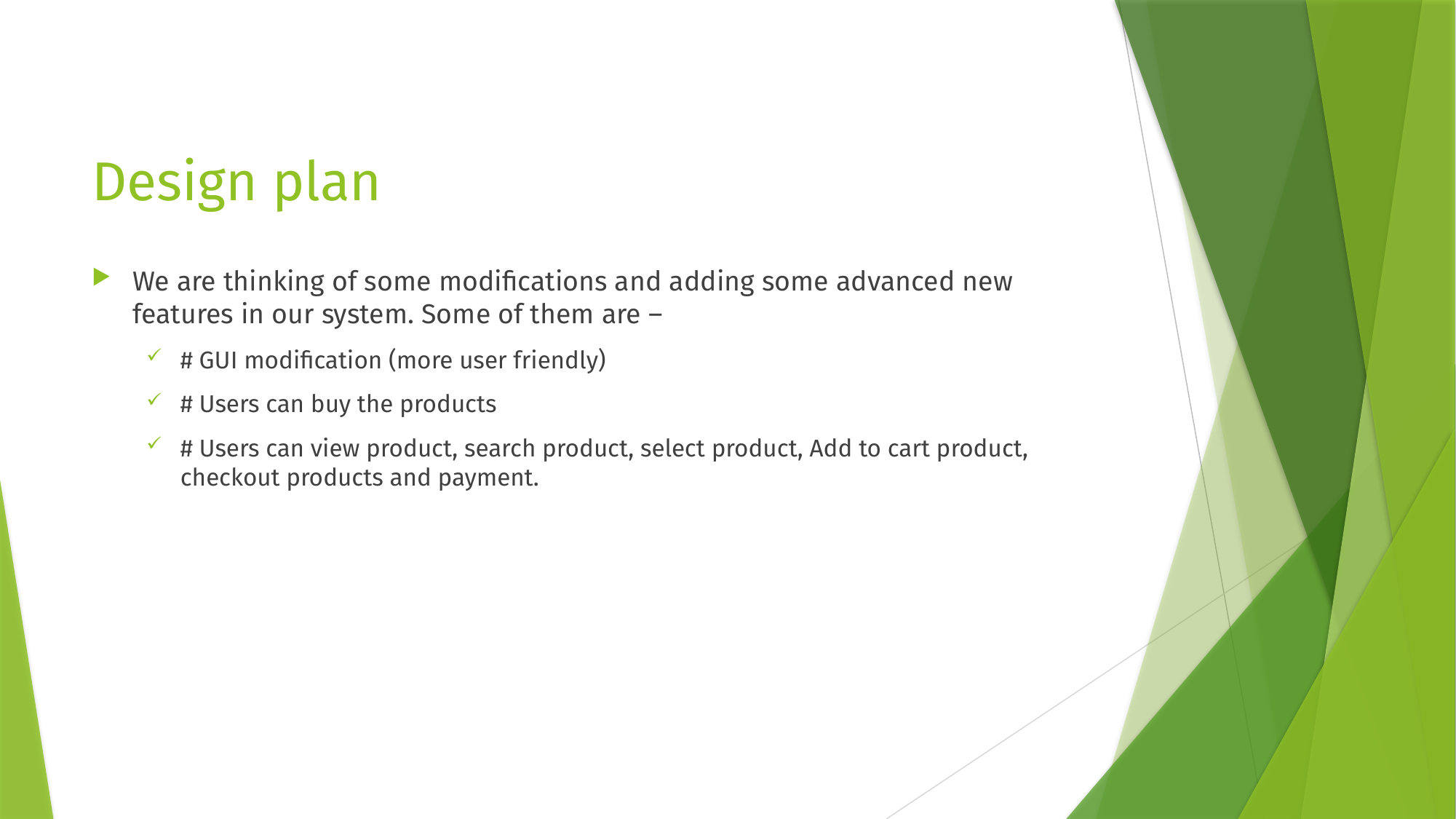

# Design plan
We are thinking of some modifications and adding some advanced new features in our system. Some of them are –
# GUI modification (more user friendly)
# Users can buy the products
# Users can view product, search product, select product, Add to cart product, checkout products and payment.